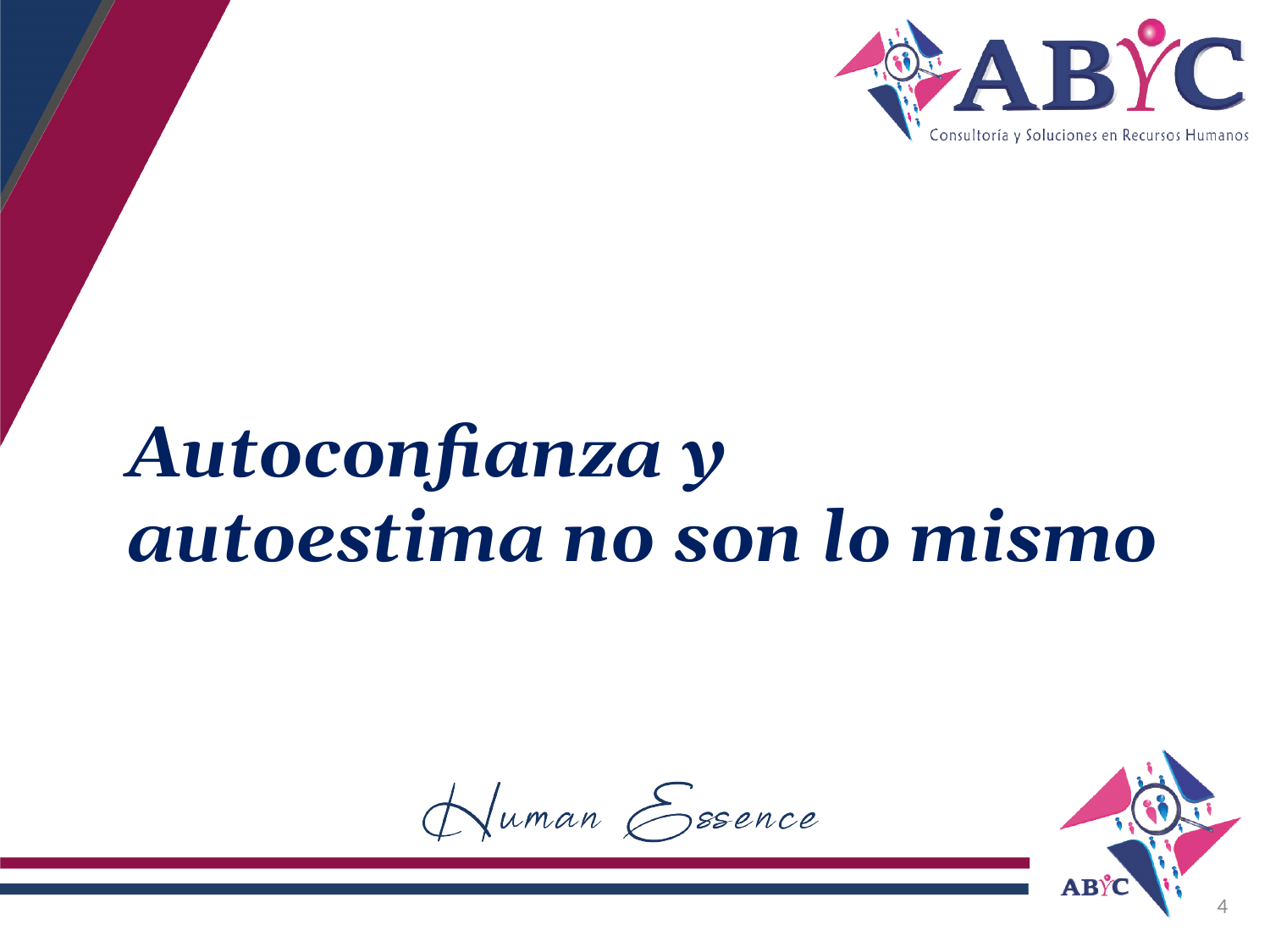

Autoconfianza y autoestima no son lo mismo
4